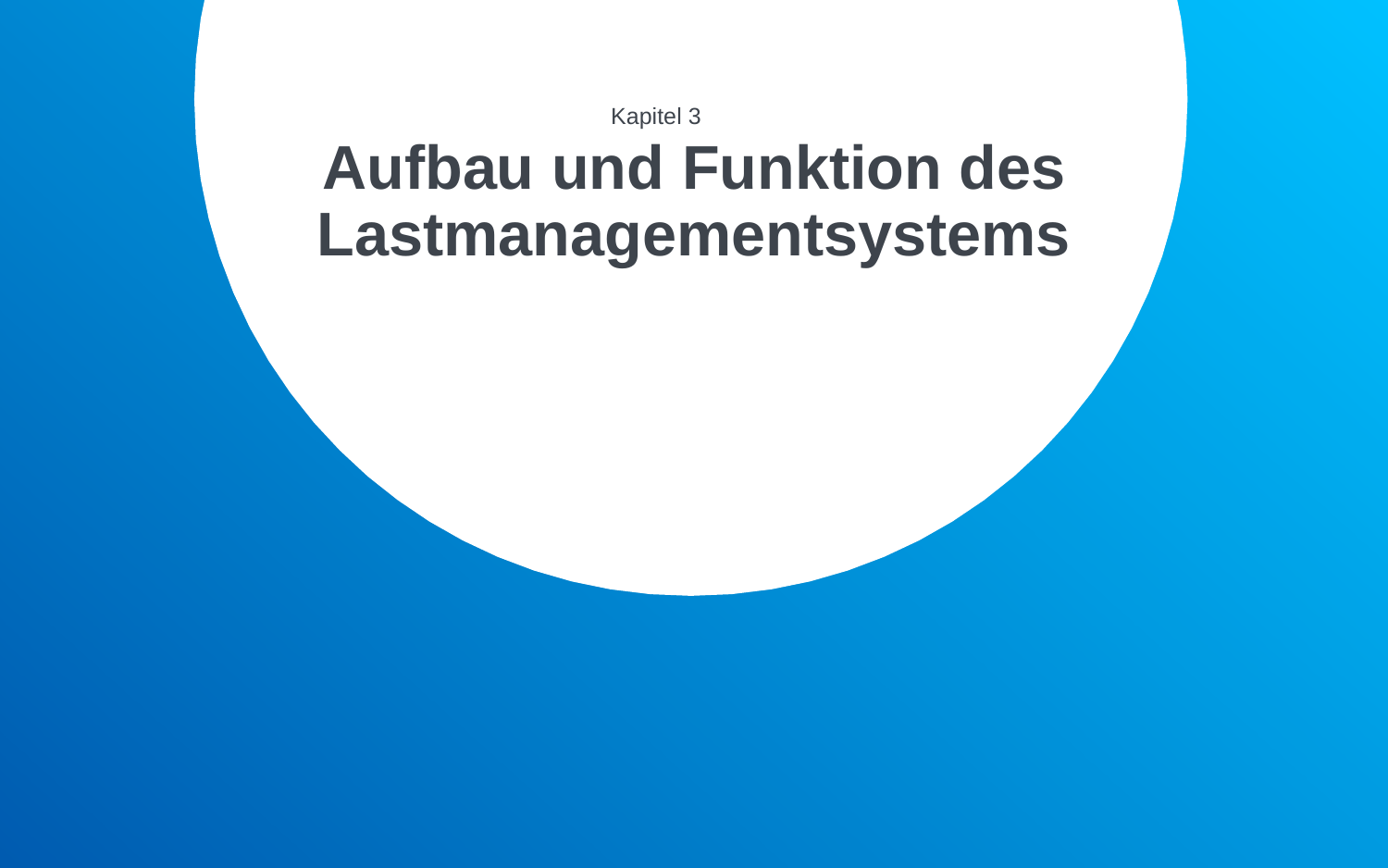

Kapitel 3
# Aufbau und Funktion des Lastmanagementsystems